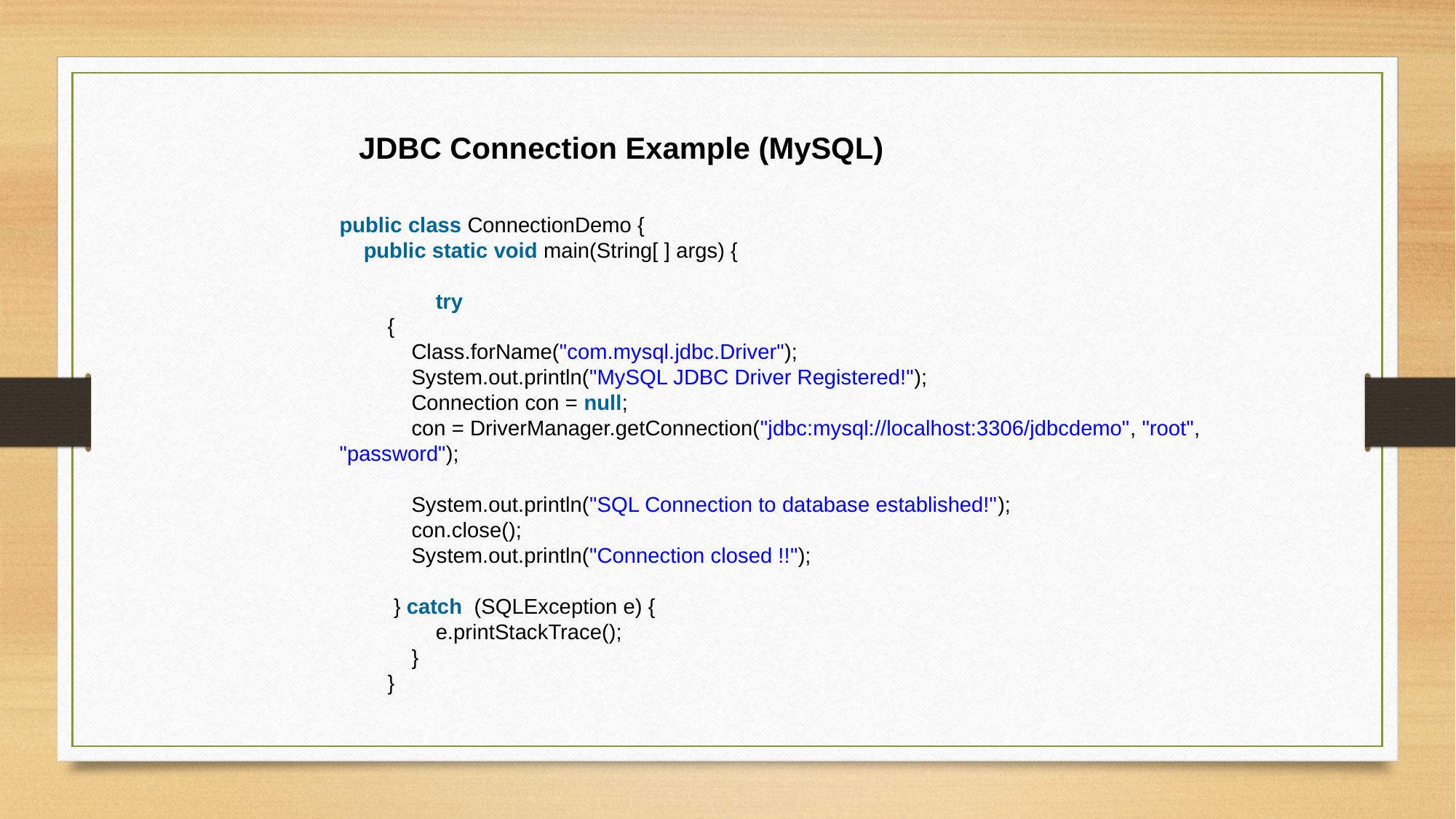

JDBC Connection Example (MySQL)
public class ConnectionDemo {
    public static void main(String[ ] args) {

                try
        {
            Class.forName("com.mysql.jdbc.Driver");
            System.out.println("MySQL JDBC Driver Registered!");
            Connection con = null;
            con = DriverManager.getConnection("jdbc:mysql://localhost:3306/jdbcdemo", "root",          "password");

            System.out.println("SQL Connection to database established!");
            con.close();
            System.out.println("Connection closed !!");

         } catch  (SQLException e) {
                e.printStackTrace();
            }
        }